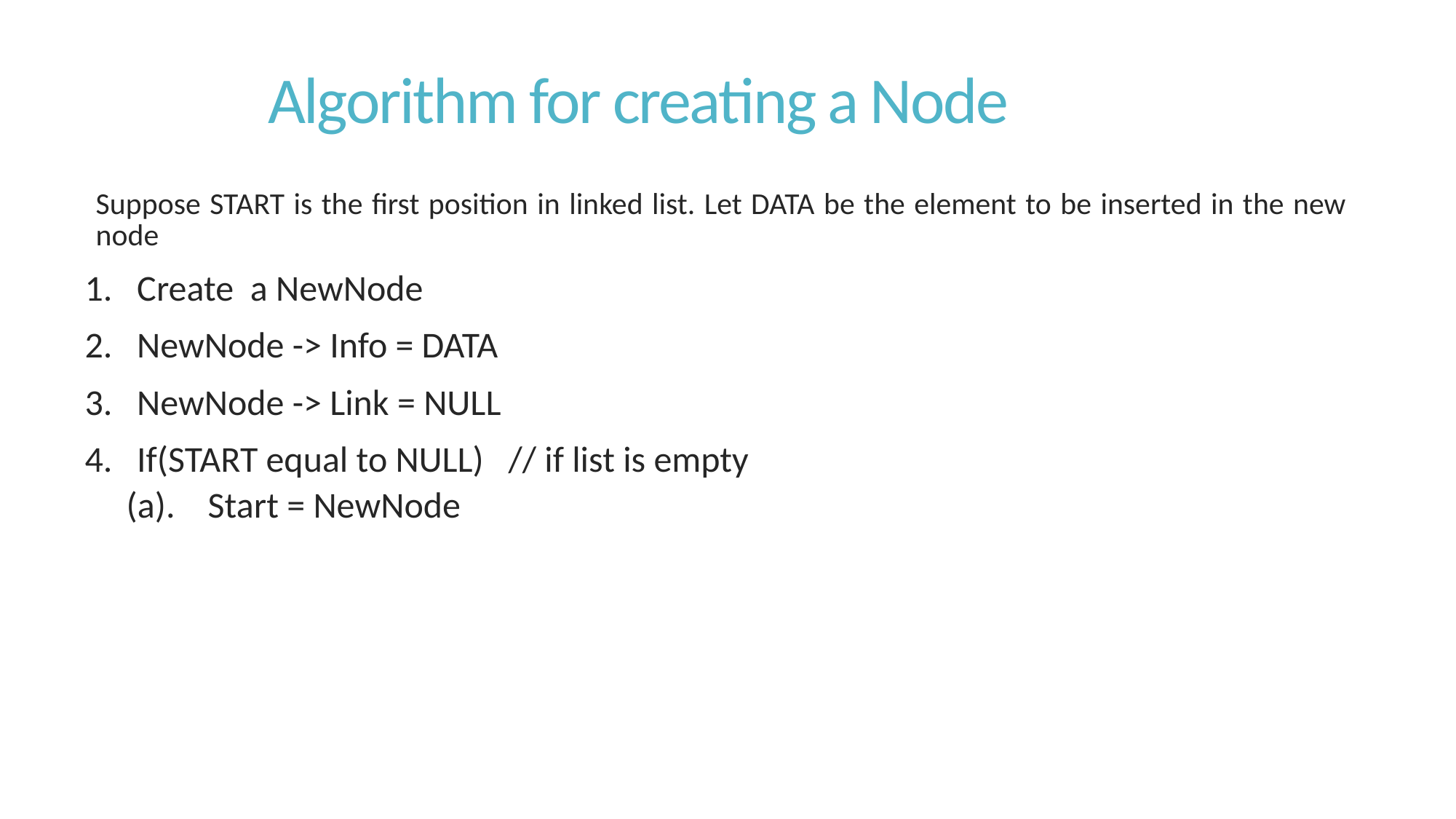

# Algorithm for creating a Node
Suppose START is the first position in linked list. Let DATA be the element to be inserted in the new node
1.   Create  a NewNode
2.   NewNode -> Info = DATA
3.   NewNode -> Link = NULL
4.   If(START equal to NULL)   // if list is empty
	(a).    Start = NewNode